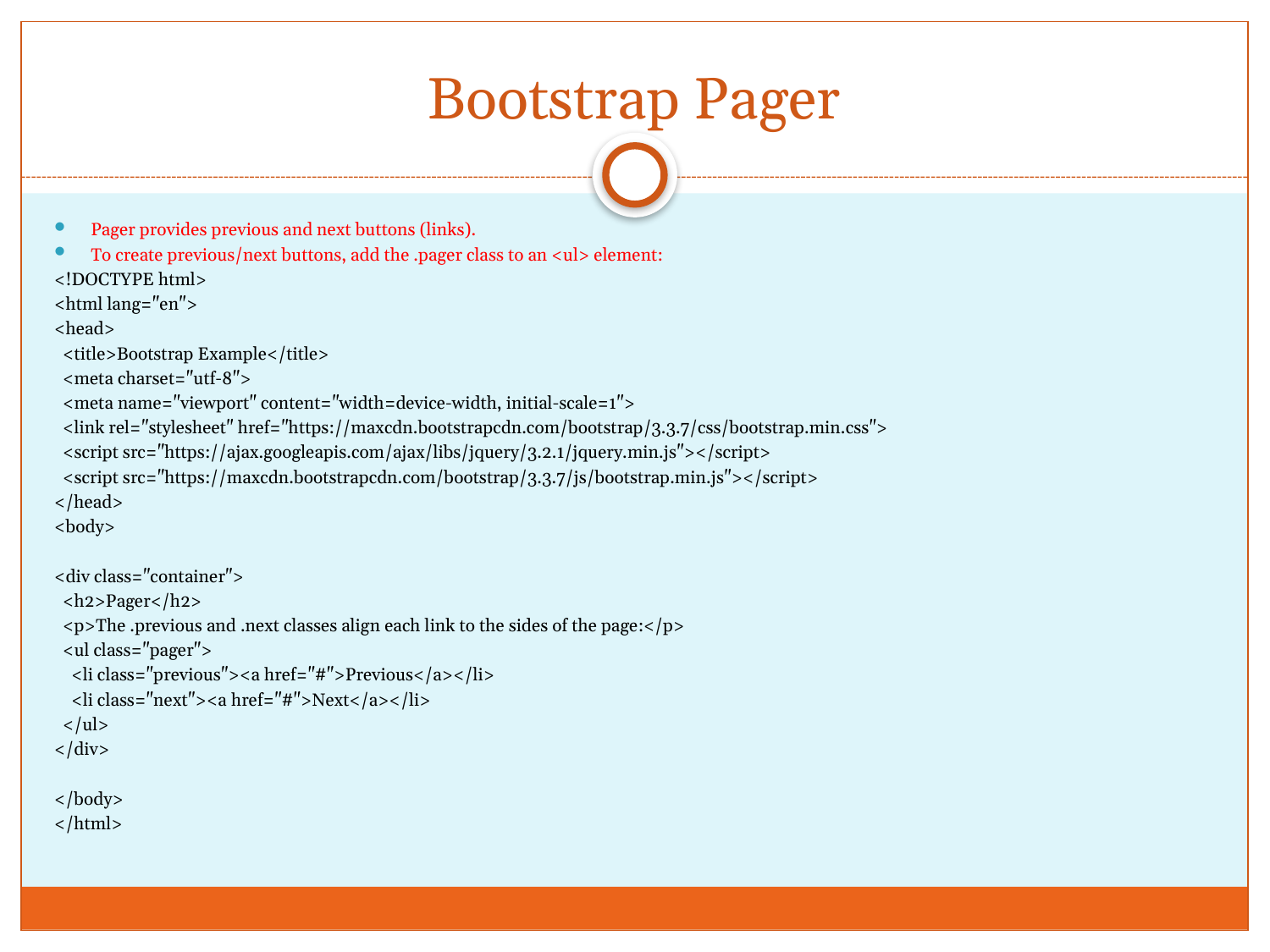

# Bootstrap Pager
Pager provides previous and next buttons (links).
To create previous/next buttons, add the .pager class to an <ul> element:
<!DOCTYPE html>
<html lang="en">
<head>
  <title>Bootstrap Example</title>
  <meta charset="utf-8">
  <meta name="viewport" content="width=device-width, initial-scale=1">
  <link rel="stylesheet" href="https://maxcdn.bootstrapcdn.com/bootstrap/3.3.7/css/bootstrap.min.css">
  <script src="https://ajax.googleapis.com/ajax/libs/jquery/3.2.1/jquery.min.js"></script>
  <script src="https://maxcdn.bootstrapcdn.com/bootstrap/3.3.7/js/bootstrap.min.js"></script>
</head>
<body>

<div class="container">
  <h2>Pager</h2>
  <p>The .previous and .next classes align each link to the sides of the page:</p>
  <ul class="pager">
    <li class="previous"><a href="#">Previous</a></li>
    <li class="next"><a href="#">Next</a></li>
  </ul>
</div>

</body>
</html>